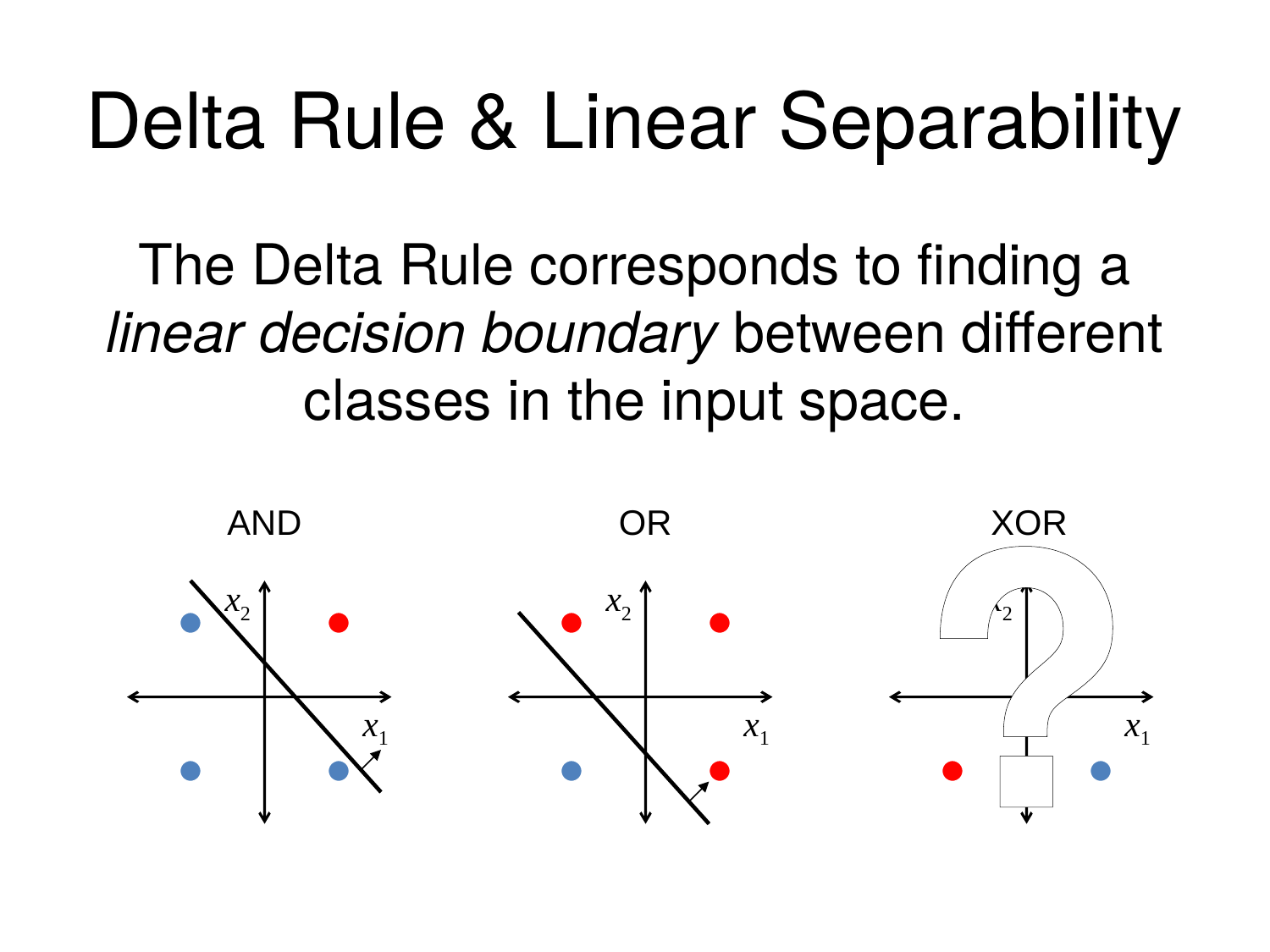

# Delta Rule & Linear Separability
The Delta Rule corresponds to finding a linear decision boundary between different classes in the input space.
?
AND
x2

x1

OR
x2

x1

XOR
x2

x1